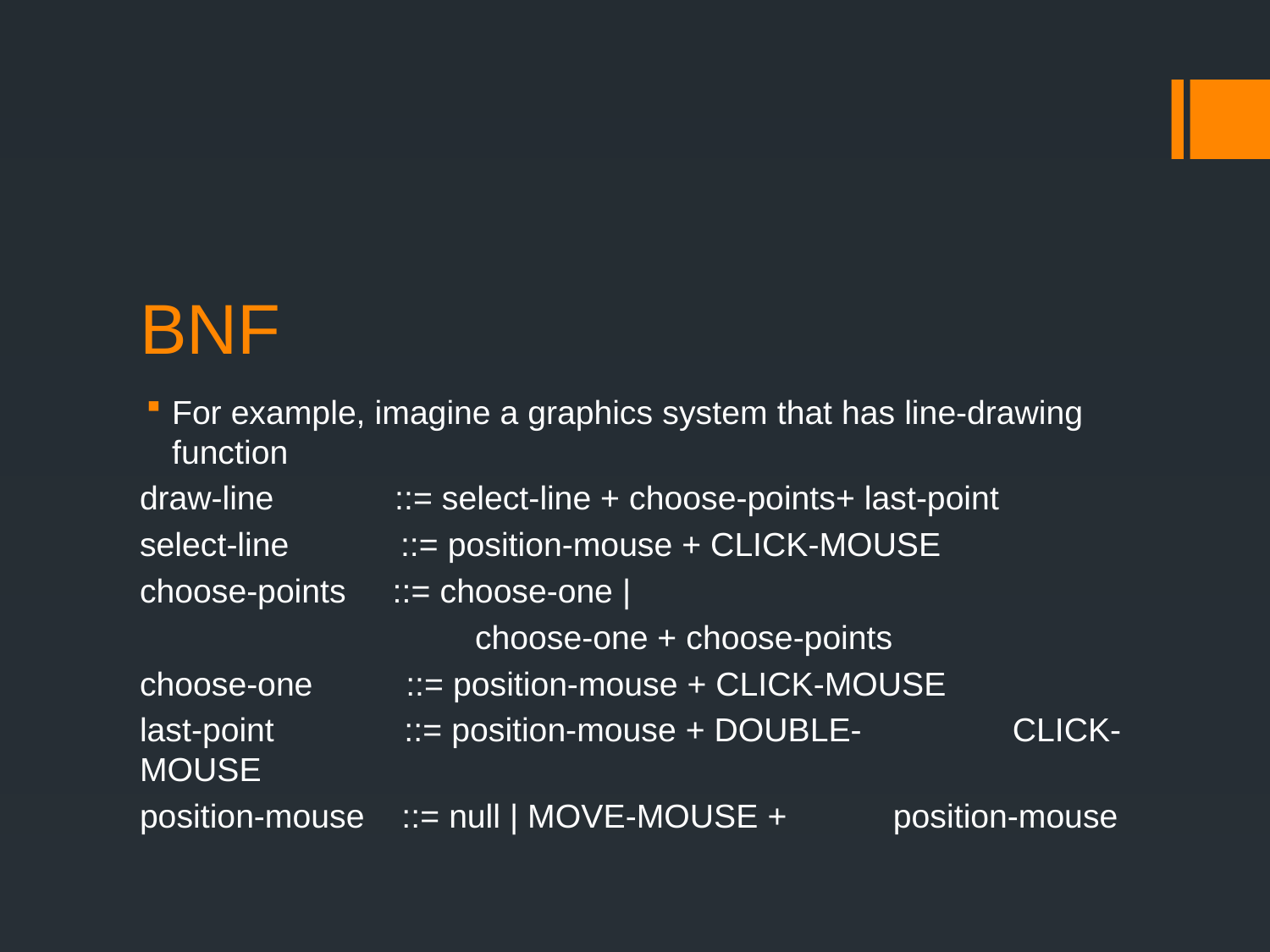

# BNF
For example, imagine a graphics system that has line-drawing function
draw-line             ::= select-line + choose-points+ last-point
select-line            ::= position-mouse + CLICK-MOUSE
choose-points     ::= choose-one |
                                    choose-one + choose-points
choose-one          ::= position-mouse + CLICK-MOUSE
last-point              ::= position-mouse + DOUBLE-           			    CLICK-MOUSE
position-mouse    ::= null | MOVE-MOUSE + 				    position-mouse